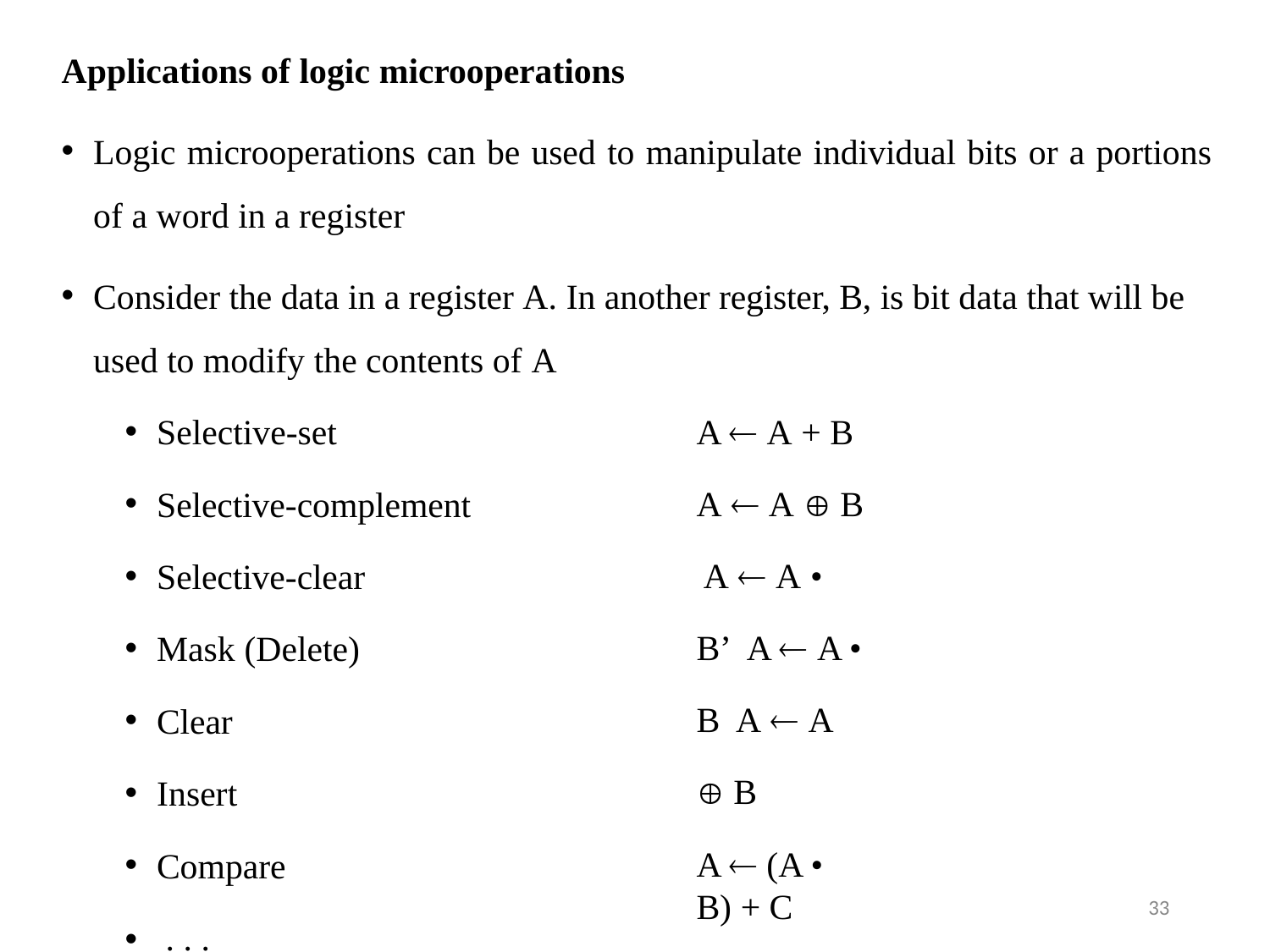

# Applications of logic microoperations
Logic microoperations can be used to manipulate individual bits or a portions
of a word in a register
Consider the data in a register A. In another register, B, is bit data that will be  used to modify the contents of A
Selective-set
Selective-complement
Selective-clear
Mask (Delete)
Clear
Insert
Compare
A ← A + B
A ← A ⊕ B  A ← A • B’  A ← A • B  A ← A ⊕ B
A ← (A • B) + C
A ← A ⊕ B
33
•
. . .